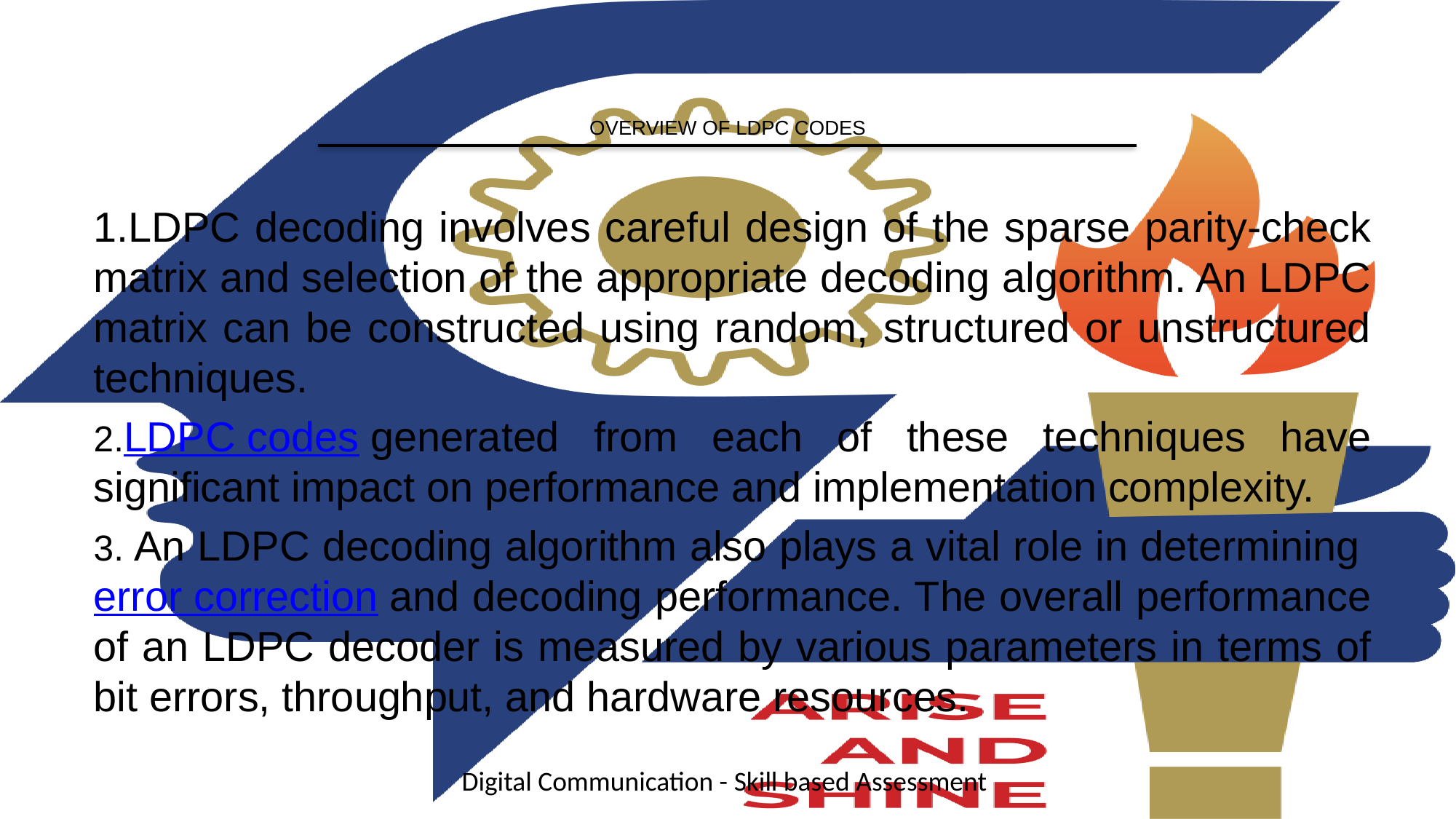

# OVERVIEW OF LDPC CODES
1.LDPC decoding involves careful design of the sparse parity-check matrix and selection of the appropriate decoding algorithm. An LDPC matrix can be constructed using random, structured or unstructured techniques.
2.LDPC codes generated from each of these techniques have significant impact on performance and implementation complexity.
3. An LDPC decoding algorithm also plays a vital role in determining error correction and decoding performance. The overall performance of an LDPC decoder is measured by various parameters in terms of bit errors, throughput, and hardware resources.

Digital Communication - Skill based Assessment